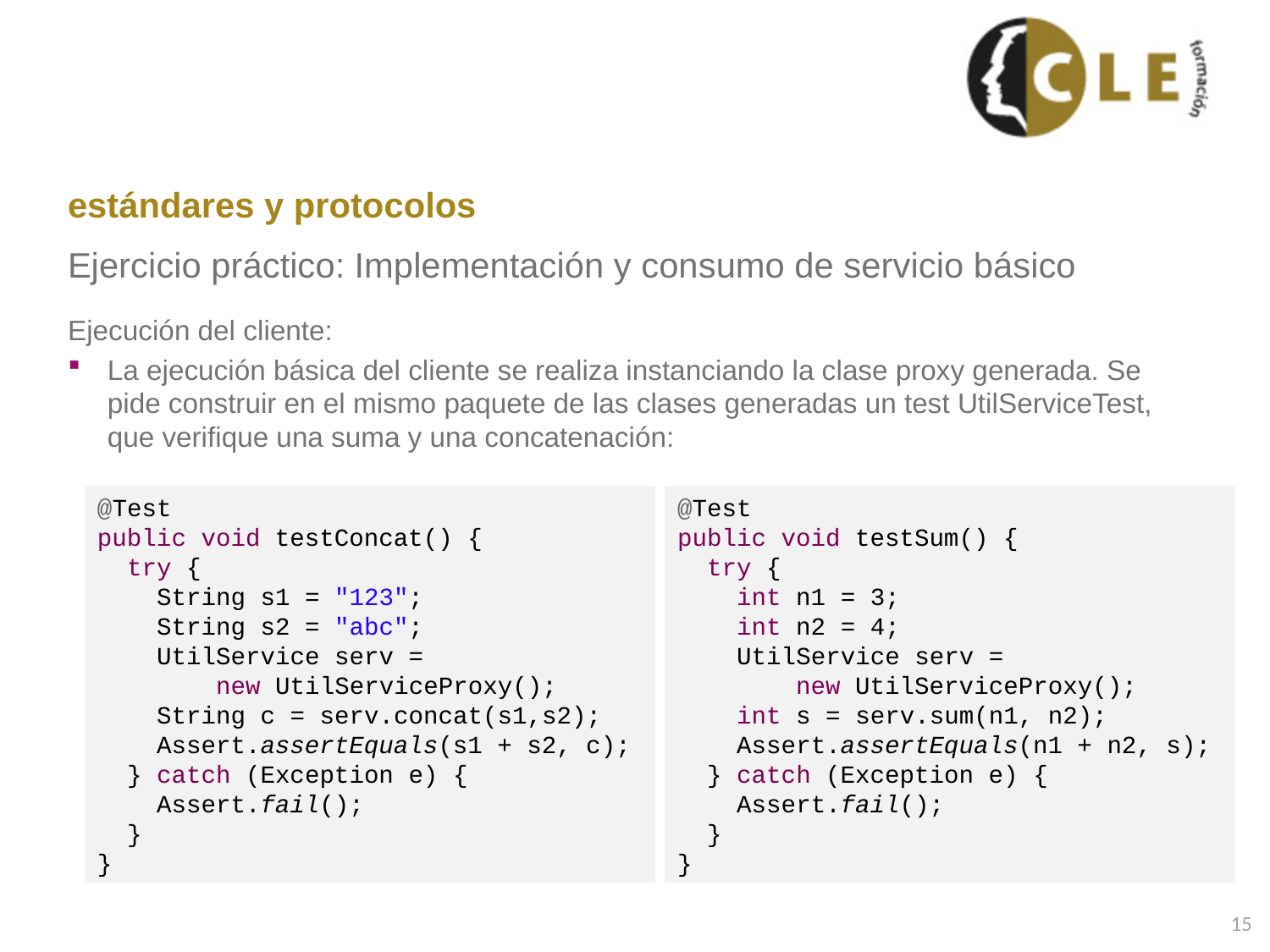

# estándares y protocolos
Ejercicio práctico: Implementación y consumo de servicio básico
Ejecución del cliente:
La ejecución básica del cliente se realiza instanciando la clase proxy generada. Se pide construir en el mismo paquete de las clases generadas un test UtilServiceTest, que verifique una suma y una concatenación:
@Test
public void testConcat() {
  try {
    String s1 = "123";
    String s2 = "abc";
    UtilService serv =
        new UtilServiceProxy();
    String c = serv.concat(s1,s2);
    Assert.assertEquals(s1 + s2, c);
  } catch (Exception e) {
    Assert.fail();
  }
}
@Test
public void testSum() {
  try {
    int n1 = 3;
    int n2 = 4;
    UtilService serv =
        new UtilServiceProxy();
    int s = serv.sum(n1, n2);
    Assert.assertEquals(n1 + n2, s);
  } catch (Exception e) {
    Assert.fail();
  }
}
15